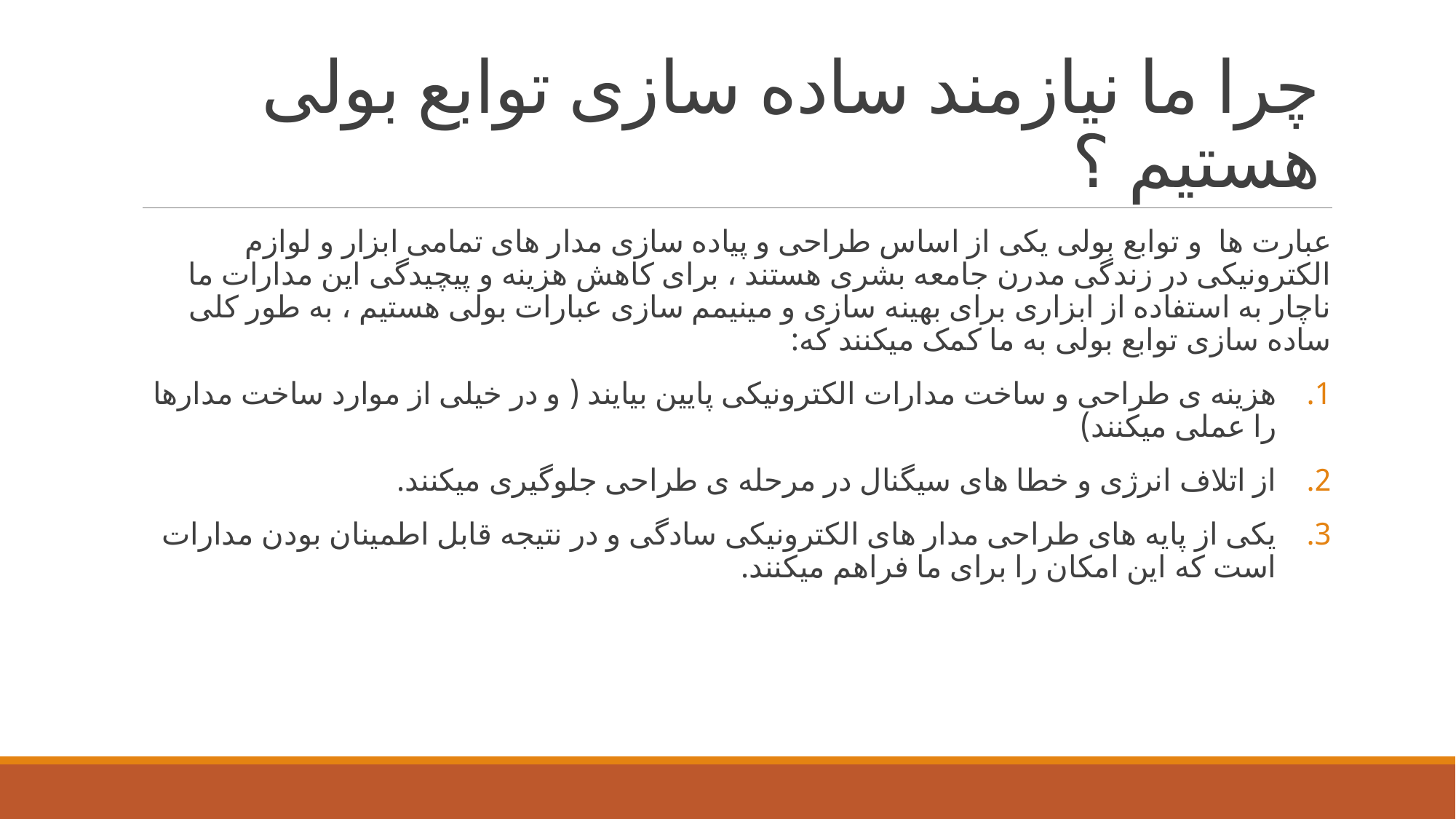

# چرا ما نیازمند ساده سازی توابع بولی هستیم ؟
عبارت ها  و توابع بولی یکی از اساس طراحی و پیاده سازی مدار های تمامی ابزار و لوازم الکترونیکی در زندگی مدرن جامعه بشری هستند ، برای کاهش هزینه و پیچیدگی این مدارات ما ناچار به استفاده از ابزاری برای بهینه سازی و مینیمم سازی عبارات بولی هستیم ، به طور کلی ساده سازی توابع بولی به ما کمک میکنند که:
هزینه ی طراحی و ساخت مدارات الکترونیکی پایین بیایند ( و در خیلی از موارد ساخت مدارها را عملی میکنند)
از اتلاف انرژی و خطا های سیگنال در مرحله ی طراحی جلوگیری میکنند.
یکی از پایه های طراحی مدار های الکترونیکی سادگی و در نتیجه قابل اطمینان بودن مدارات است که این امکان را برای ما فراهم میکنند.